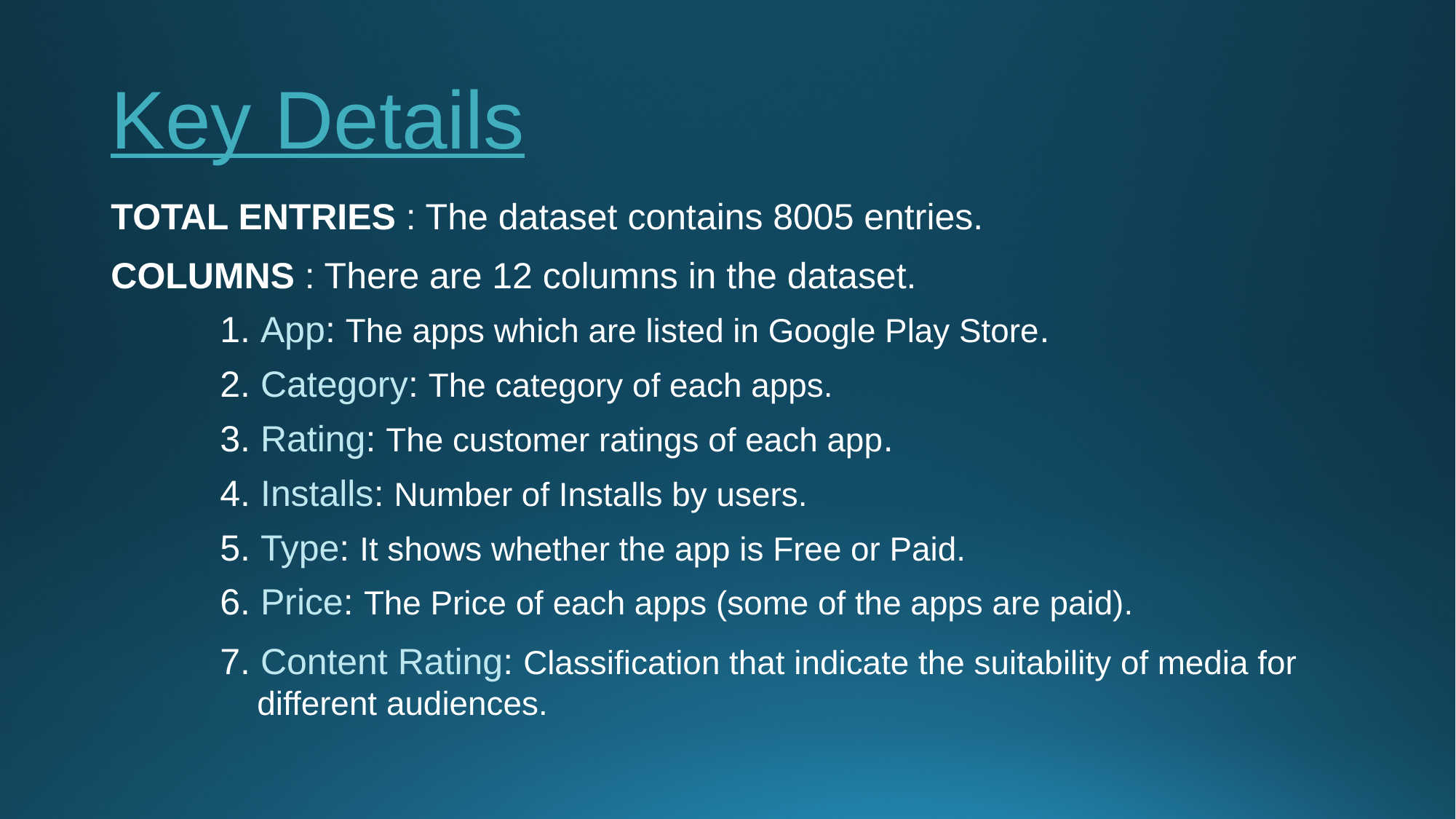

# Key Details
TOTAL ENTRIES : The dataset contains 8005 entries.
COLUMNS : There are 12 columns in the dataset.
	1. App: The apps which are listed in Google Play Store.
	2. Category: The category of each apps.
	3. Rating: The customer ratings of each app.
	4. Installs: Number of Installs by users.
	5. Type: It shows whether the app is Free or Paid.
	6. Price: The Price of each apps (some of the apps are paid).
	7. Content Rating: Classification that indicate the suitability of media for 		    different audiences.